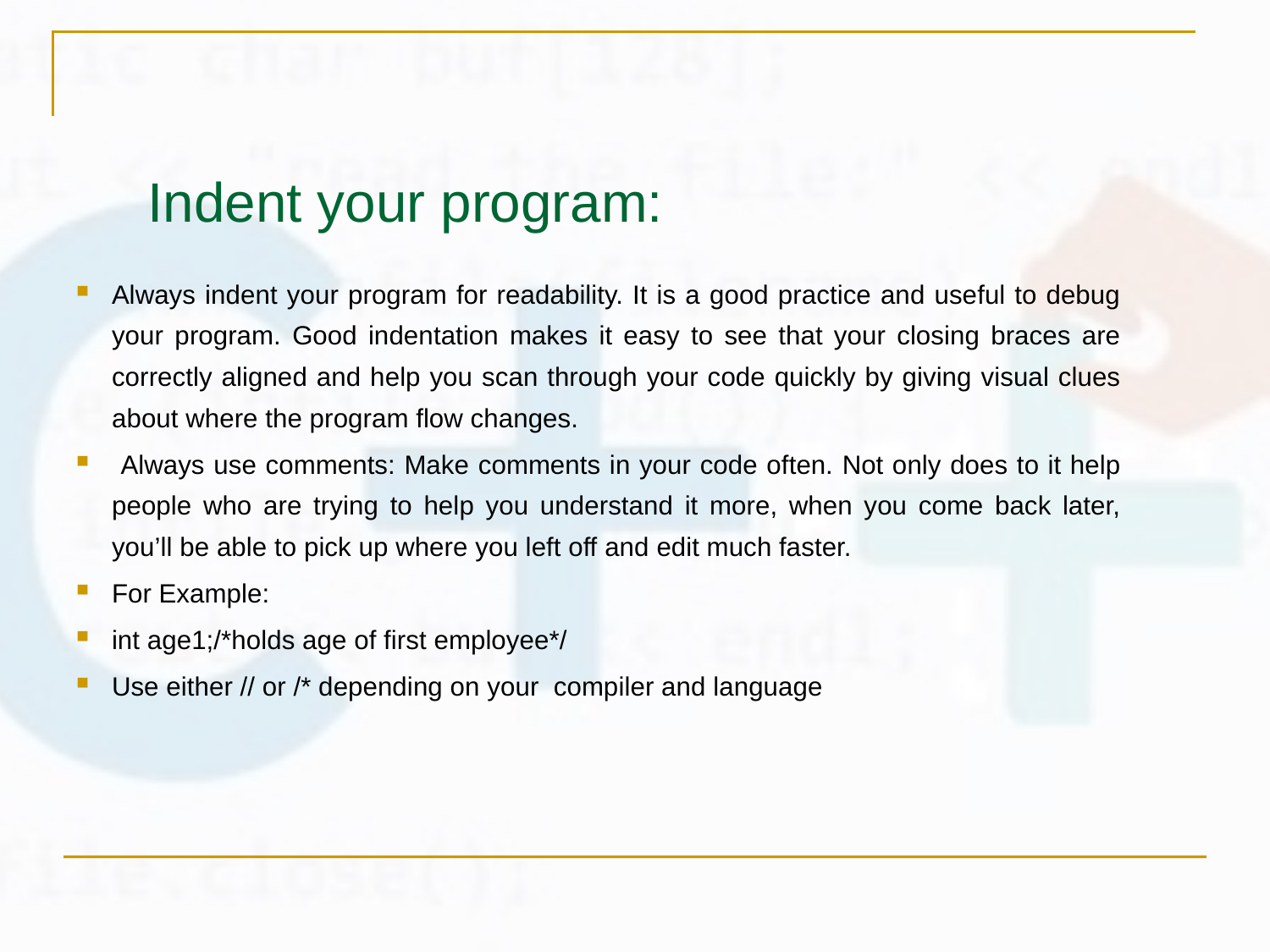

# Indent your program:
Always indent your program for readability. It is a good practice and useful to debug your program. Good indentation makes it easy to see that your closing braces are correctly aligned and help you scan through your code quickly by giving visual clues about where the program flow changes.
 Always use comments: Make comments in your code often. Not only does to it help people who are trying to help you understand it more, when you come back later, you’ll be able to pick up where you left off and edit much faster.
For Example:
int age1;/*holds age of first employee*/
Use either // or /* depending on your  compiler and language